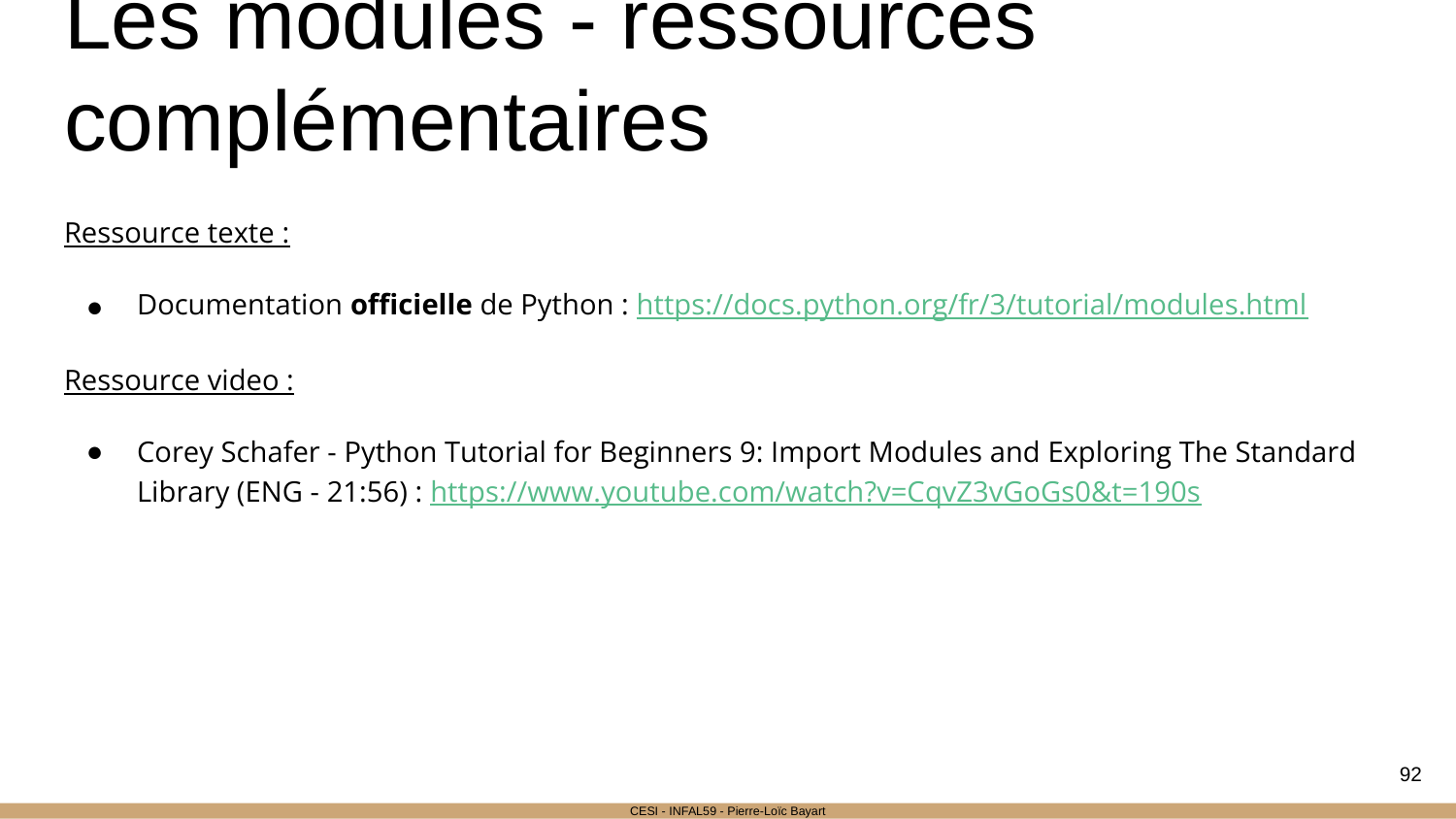

# Les modules - ressources complémentaires
Ressource texte :
Documentation officielle de Python : https://docs.python.org/fr/3/tutorial/modules.html
Ressource video :
Corey Schafer - Python Tutorial for Beginners 9: Import Modules and Exploring The Standard Library (ENG - 21:56) : https://www.youtube.com/watch?v=CqvZ3vGoGs0&t=190s

92